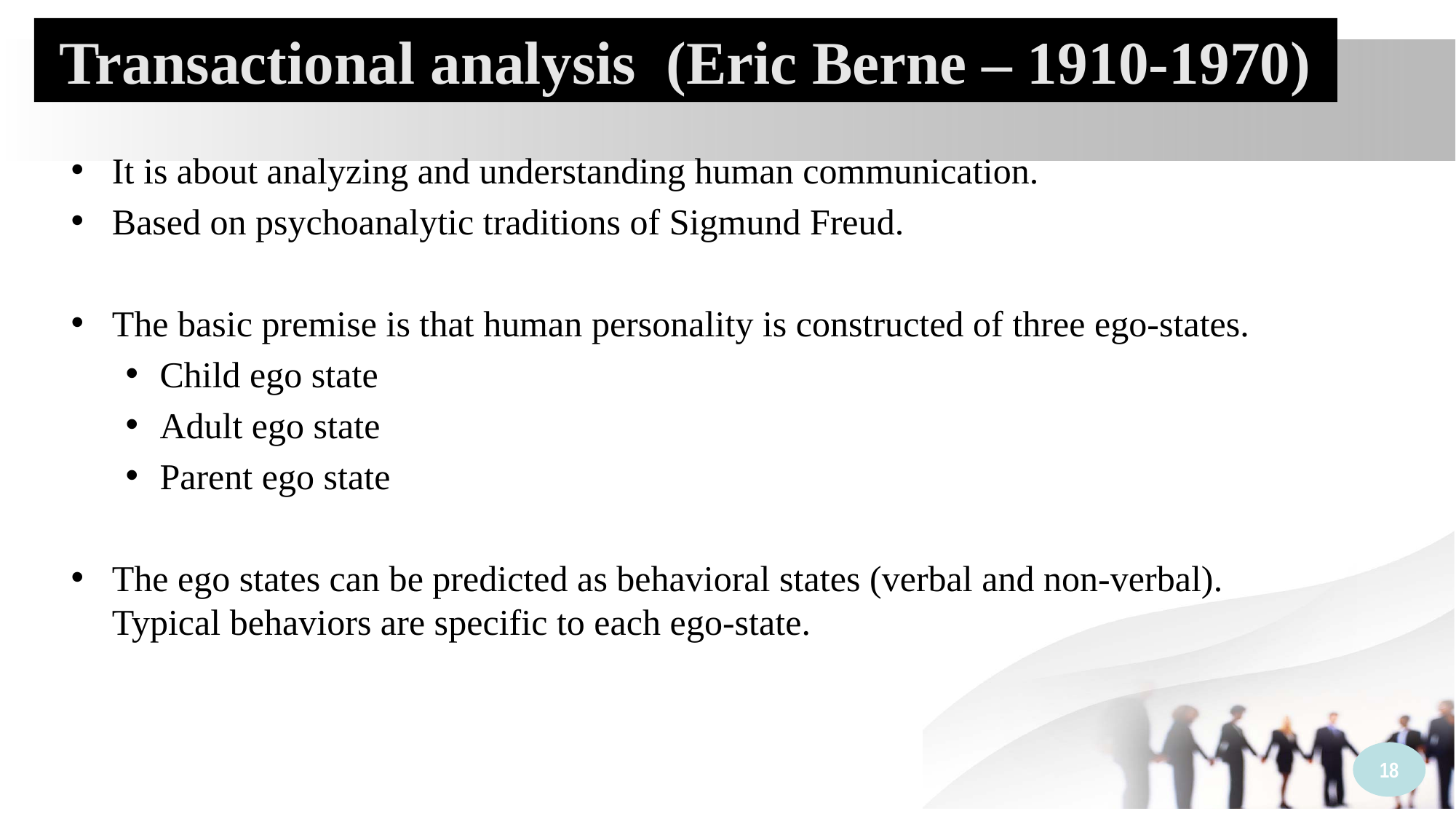

Transactional analysis  (Eric Berne – 1910-1970)
It is about analyzing and understanding human communication.
Based on psychoanalytic traditions of Sigmund Freud.

The basic premise is that human personality is constructed of three ego-states.
Child ego state
Adult ego state
Parent ego state

The ego states can be predicted as behavioral states (verbal and non-verbal). Typical behaviors are specific to each ego-state.

18